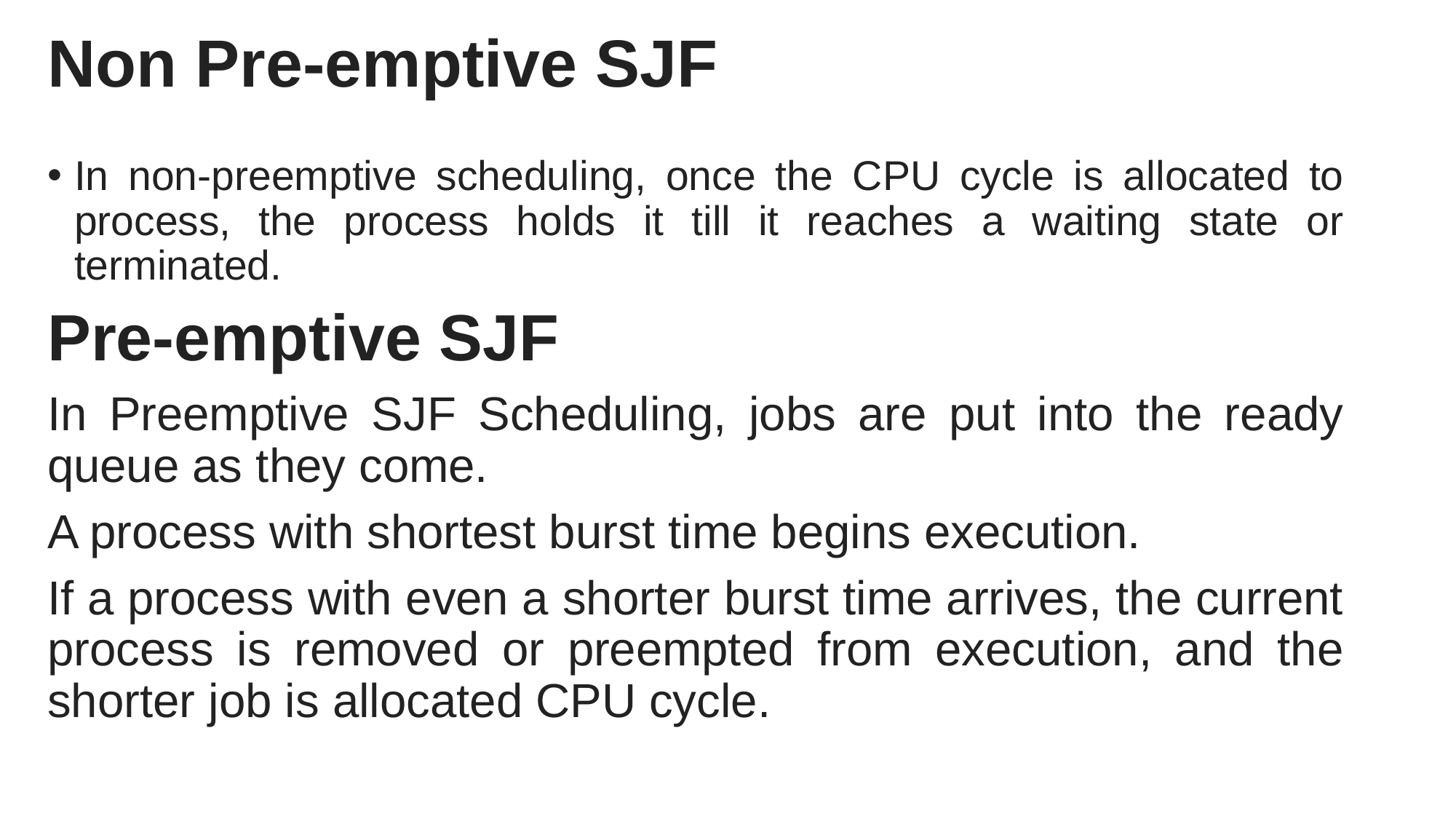

# Non Pre-emptive SJF
In non-preemptive scheduling, once the CPU cycle is allocated to process, the process holds it till it reaches a waiting state or terminated.
Pre-emptive SJF
In Preemptive SJF Scheduling, jobs are put into the ready queue as they come.
A process with shortest burst time begins execution.
If a process with even a shorter burst time arrives, the current process is removed or preempted from execution, and the shorter job is allocated CPU cycle.